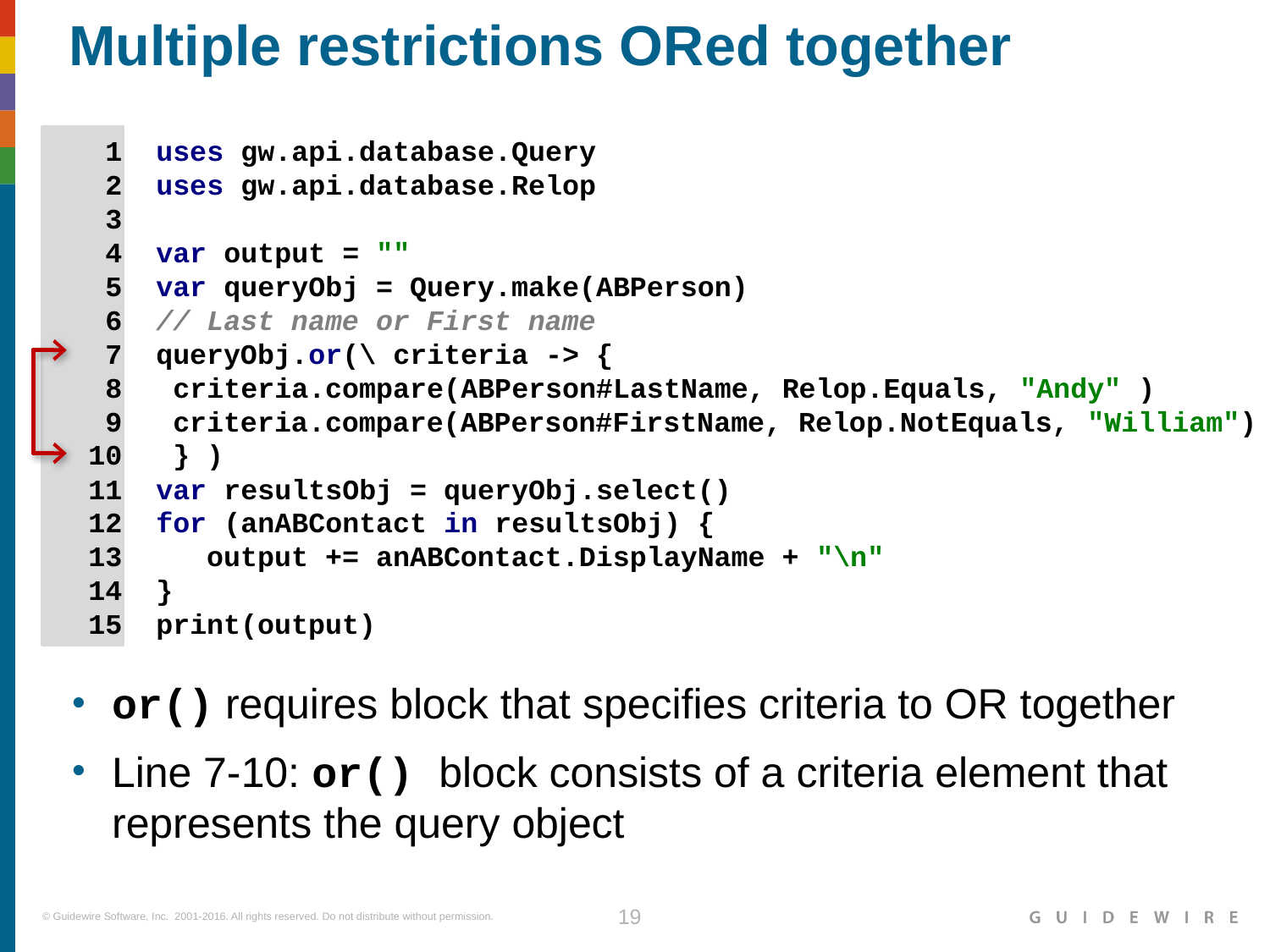

# Multiple restrictions ORed together
   1  uses gw.api.database.Query
   2  uses gw.api.database.Relop
   3
   4  var output = ""
   5  var queryObj = Query.make(ABPerson)
   6  // Last name or First name
   7  queryObj.or(\ criteria -> {
   8   criteria.compare(ABPerson#LastName, Relop.Equals, "Andy" )
   9   criteria.compare(ABPerson#FirstName, Relop.NotEquals, "William")
  10   } )
  11  var resultsObj = queryObj.select()
  12  for (anABContact in resultsObj) {
  13     output += anABContact.DisplayName + "\n"
  14  }
  15  print(output)

or() requires block that specifies criteria to OR together
Line 7-10: or() block consists of a criteria element that represents the query object
|EOS~019|